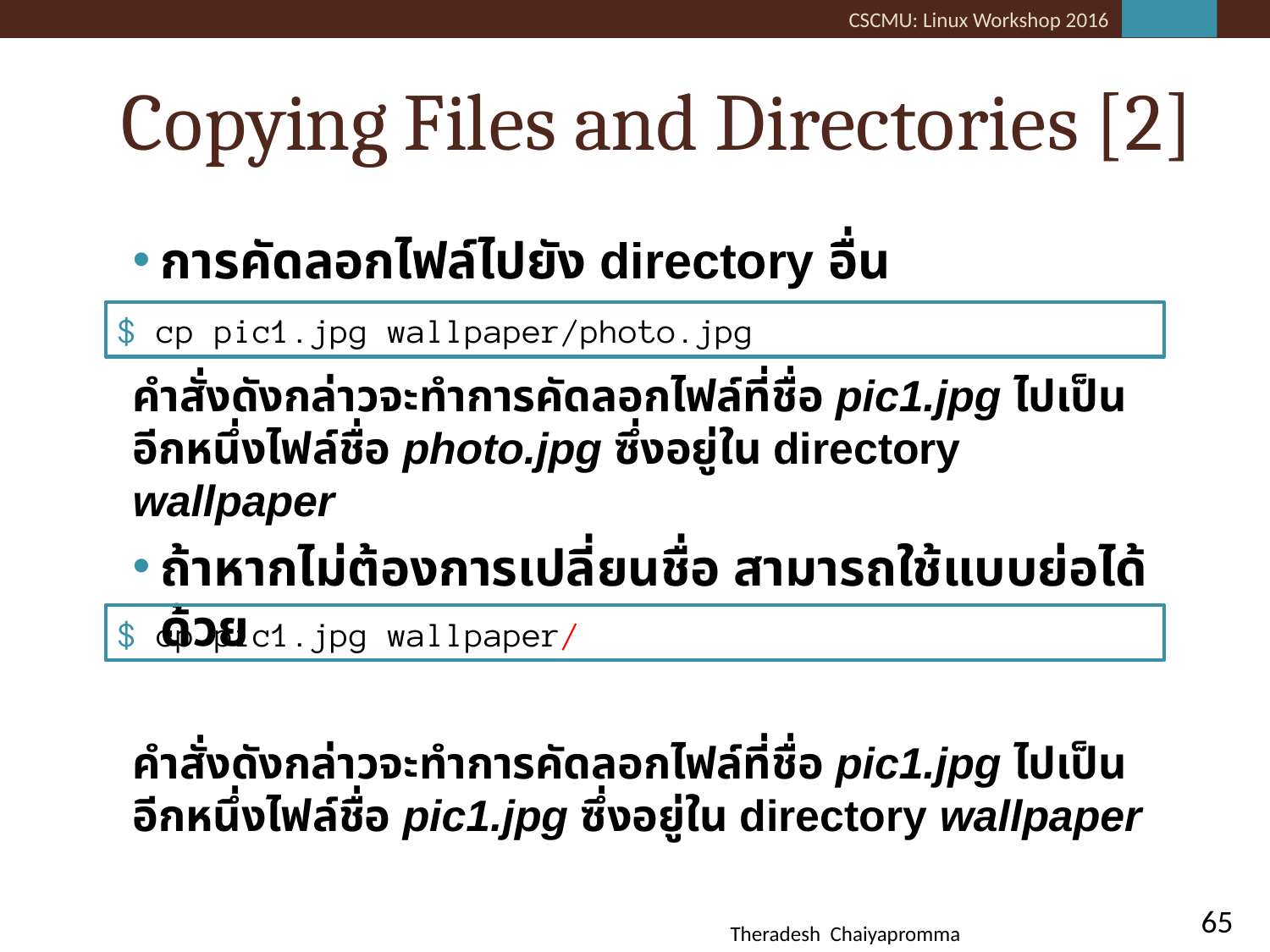

# Copying Files and Directories [2]
การคัดลอกไฟล์ไปยัง directory อื่น

	คำสั่งดังกล่าวจะทำการคัดลอกไฟล์ที่ชื่อ pic1.jpg ไปเป็นอีกหนึ่งไฟล์ชื่อ photo.jpg ซึ่งอยู่ใน directory wallpaper
ถ้าหากไม่ต้องการเปลี่ยนชื่อ สามารถใช้แบบย่อได้ด้วย

	คำสั่งดังกล่าวจะทำการคัดลอกไฟล์ที่ชื่อ pic1.jpg ไปเป็นอีกหนึ่งไฟล์ชื่อ pic1.jpg ซึ่งอยู่ใน directory wallpaper
$ cp pic1.jpg wallpaper/photo.jpg
$ cp pic1.jpg wallpaper/
65
Theradesh  Chaiyapromma